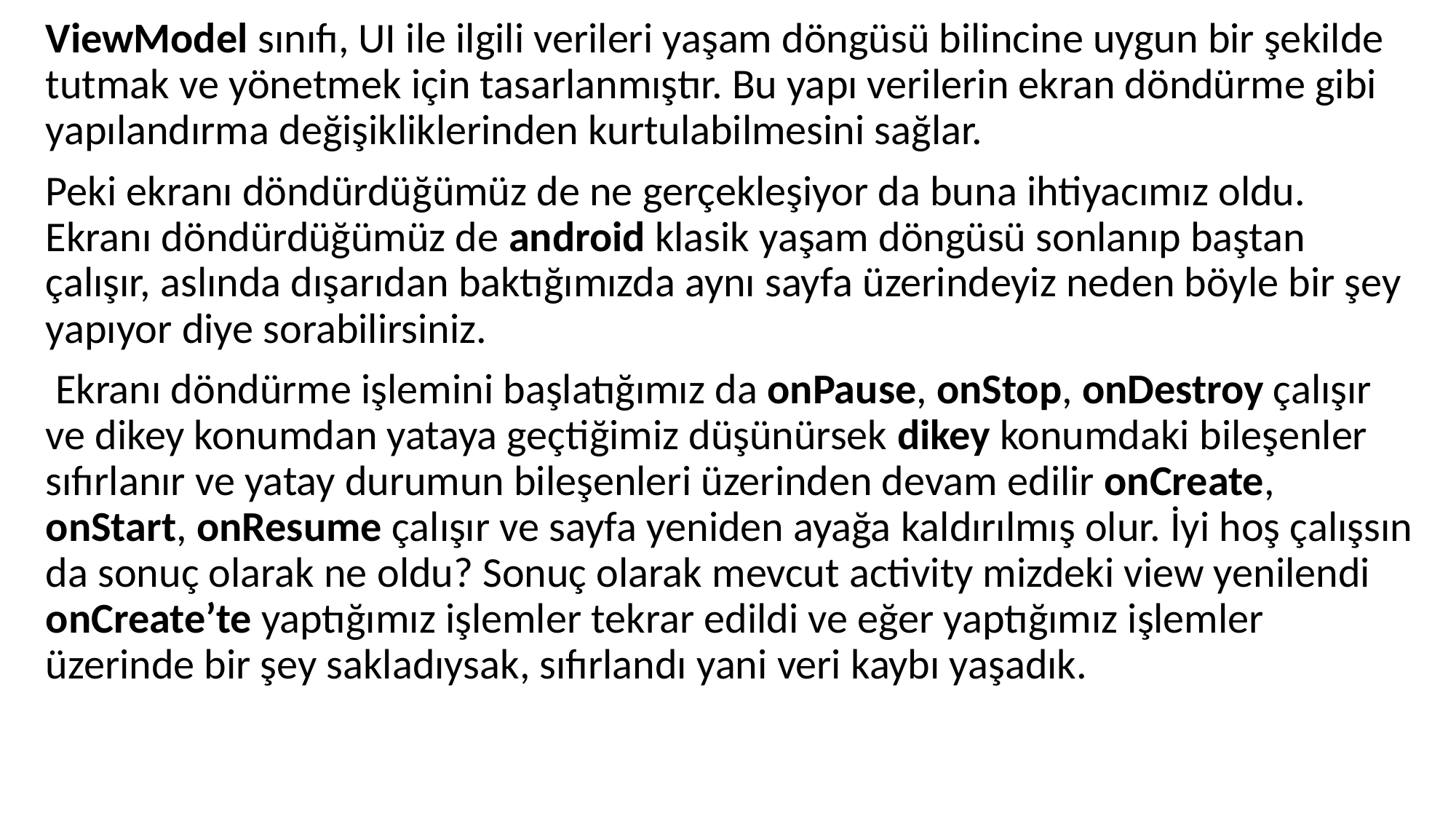

ViewModel sınıfı, UI ile ilgili verileri yaşam döngüsü bilincine uygun bir şekilde tutmak ve yönetmek için tasarlanmıştır. Bu yapı verilerin ekran döndürme gibi yapılandırma değişikliklerinden kurtulabilmesini sağlar.
Peki ekranı döndürdüğümüz de ne gerçekleşiyor da buna ihtiyacımız oldu. Ekranı döndürdüğümüz de android klasik yaşam döngüsü sonlanıp baştan çalışır, aslında dışarıdan baktığımızda aynı sayfa üzerindeyiz neden böyle bir şey yapıyor diye sorabilirsiniz.
 Ekranı döndürme işlemini başlatığımız da onPause, onStop, onDestroy çalışır ve dikey konumdan yataya geçtiğimiz düşünürsek dikey konumdaki bileşenler sıfırlanır ve yatay durumun bileşenleri üzerinden devam edilir onCreate, onStart, onResume çalışır ve sayfa yeniden ayağa kaldırılmış olur. İyi hoş çalışsın da sonuç olarak ne oldu? Sonuç olarak mevcut activity mizdeki view yenilendi onCreate’te yaptığımız işlemler tekrar edildi ve eğer yaptığımız işlemler üzerinde bir şey sakladıysak, sıfırlandı yani veri kaybı yaşadık.